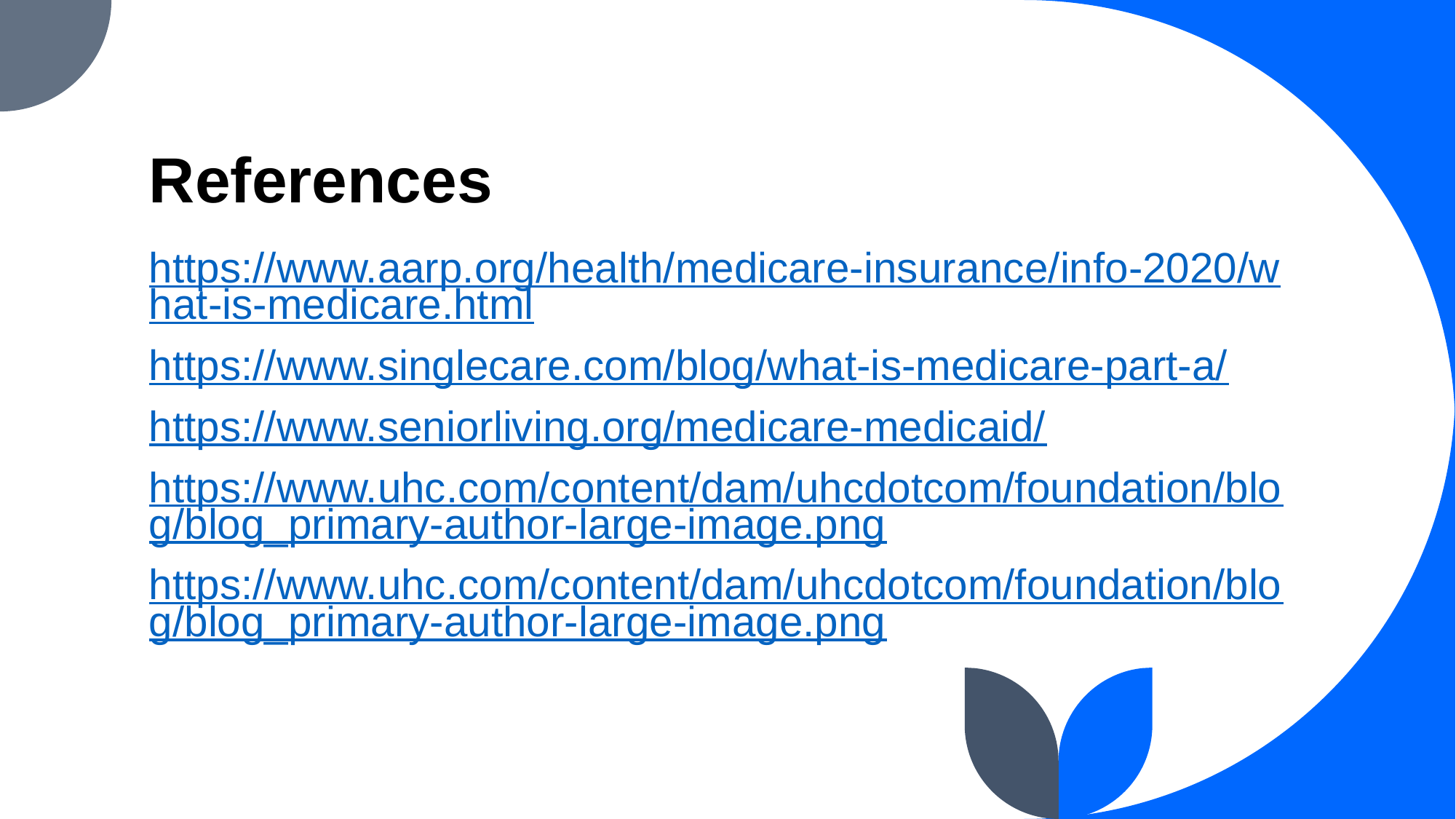

# References
https://www.aarp.org/health/medicare-insurance/info-2020/what-is-medicare.html
https://www.singlecare.com/blog/what-is-medicare-part-a/
https://www.seniorliving.org/medicare-medicaid/
https://www.uhc.com/content/dam/uhcdotcom/foundation/blog/blog_primary-author-large-image.png
https://www.uhc.com/content/dam/uhcdotcom/foundation/blog/blog_primary-author-large-image.png